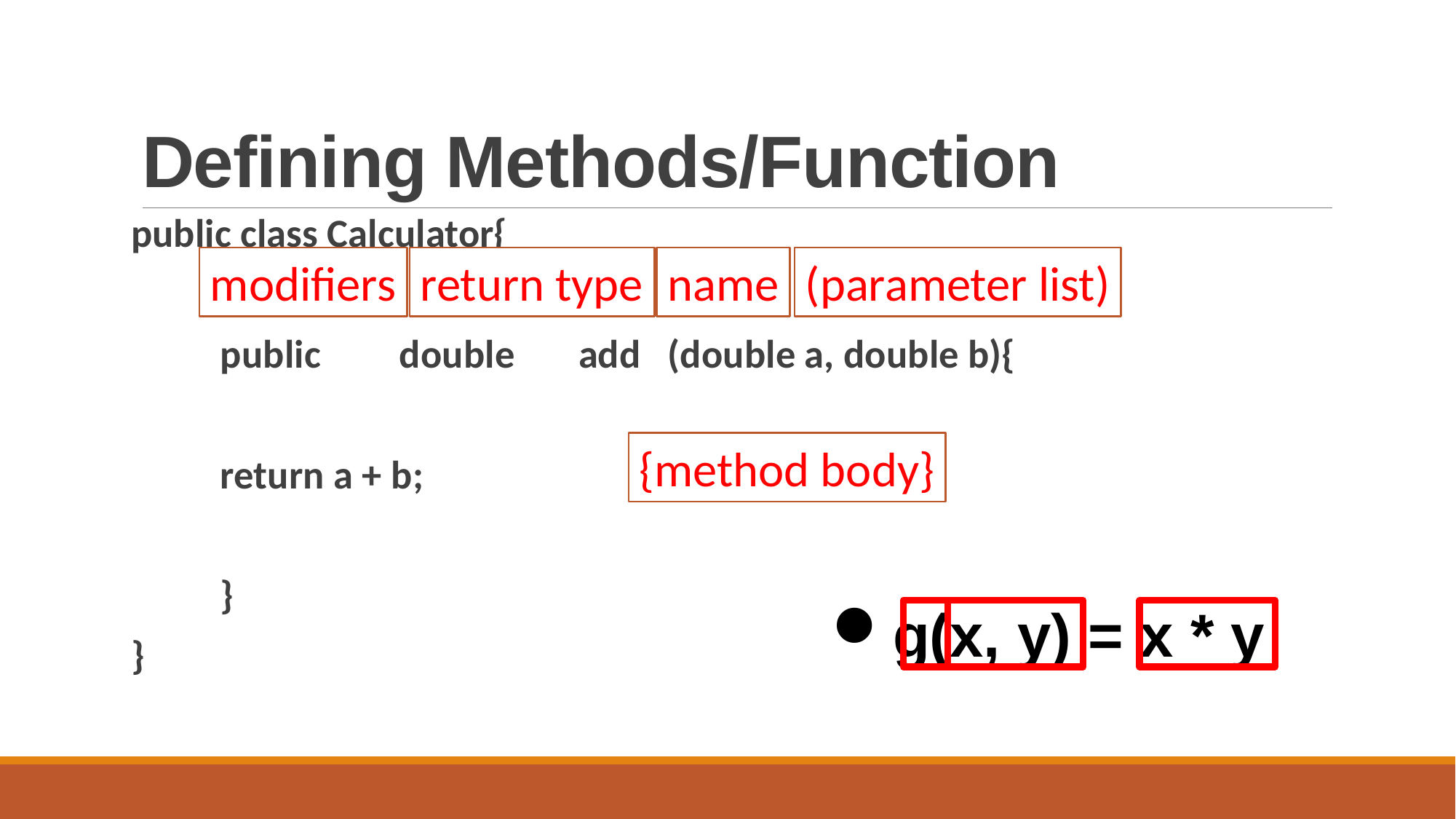

# Defining Methods/Function
public class Calculator{

	public	double	add	(double a, double b){

		return a + b;

	}
}
(parameter list)
modifiers
return type
name
{method body}
g(x, y) = x * y